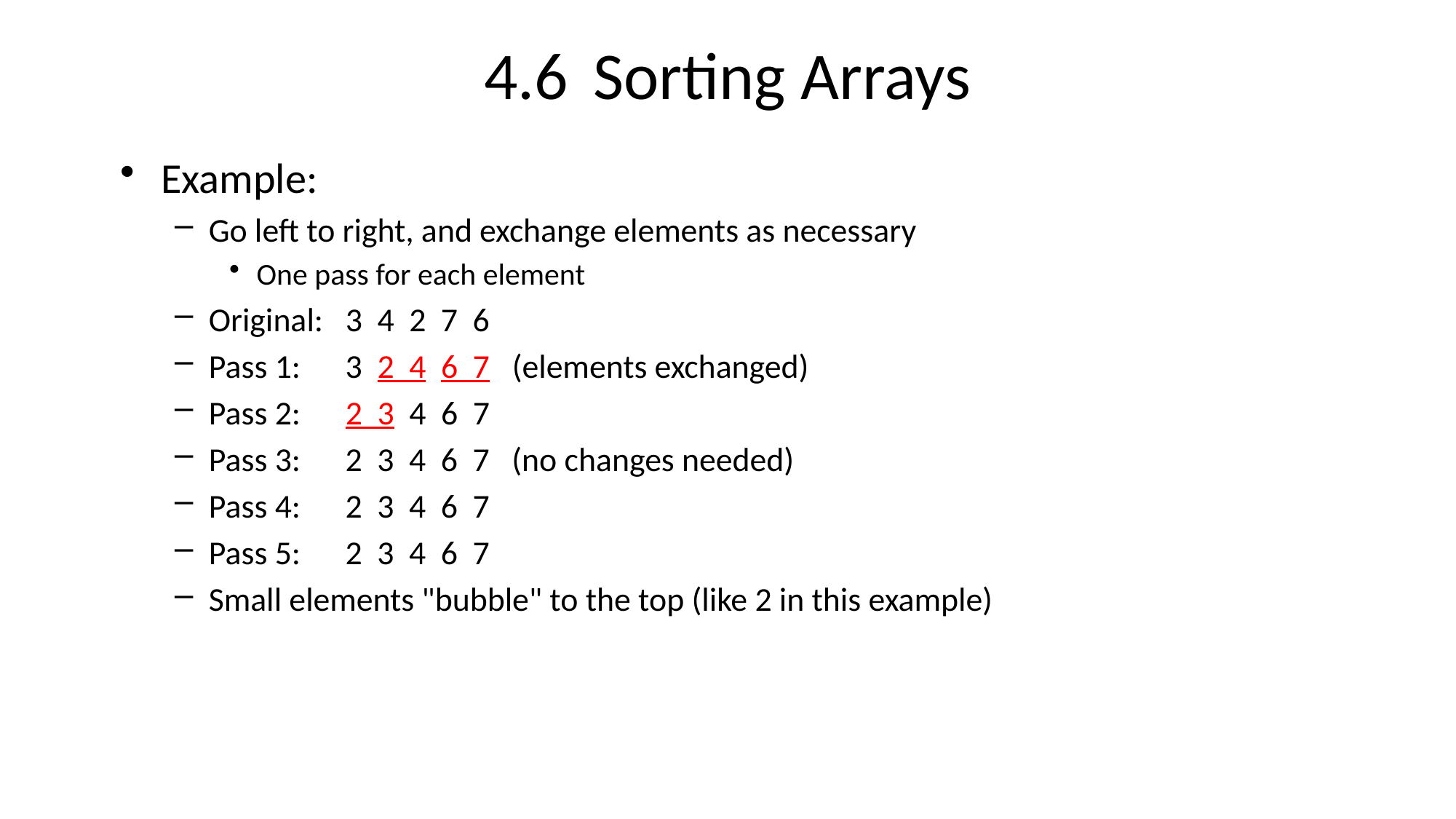

# 4.6	Sorting Arrays
Example:
Go left to right, and exchange elements as necessary
One pass for each element
Original:   3  4  2  7  6
Pass 1:      3  2  4  6  7   (elements exchanged)
Pass 2:      2  3  4  6  7
Pass 3:      2  3  4  6  7   (no changes needed)
Pass 4:      2  3  4  6  7
Pass 5:      2  3  4  6  7
Small elements "bubble" to the top (like 2 in this example)